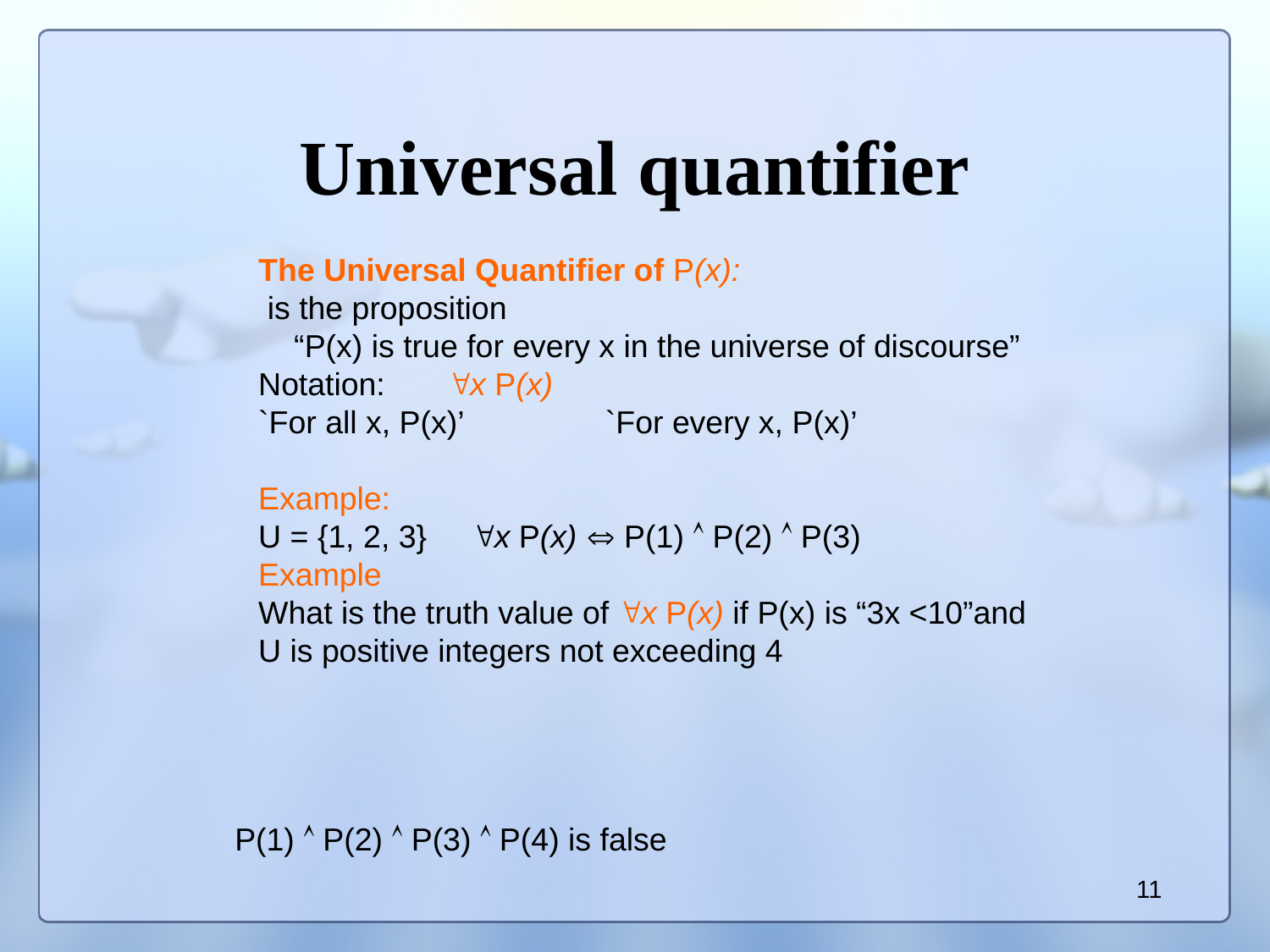

# Universal quantifier
The Universal Quantifier of P(x):
 is the proposition
    “P(x) is true for every x in the universe of discourse”
Notation:       ∀x P(x)
`For all x, P(x)’                `For every x, P(x)’

Example:
U = {1, 2, 3}     ∀x P(x) ⇔ P(1) ∧ P(2) ∧ P(3)
Example
What is the truth value of ∀x P(x) if P(x) is “3x <10”and
U is positive integers not exceeding 4
P(1) ∧ P(2) ∧ P(3) ∧ P(4) is false

11